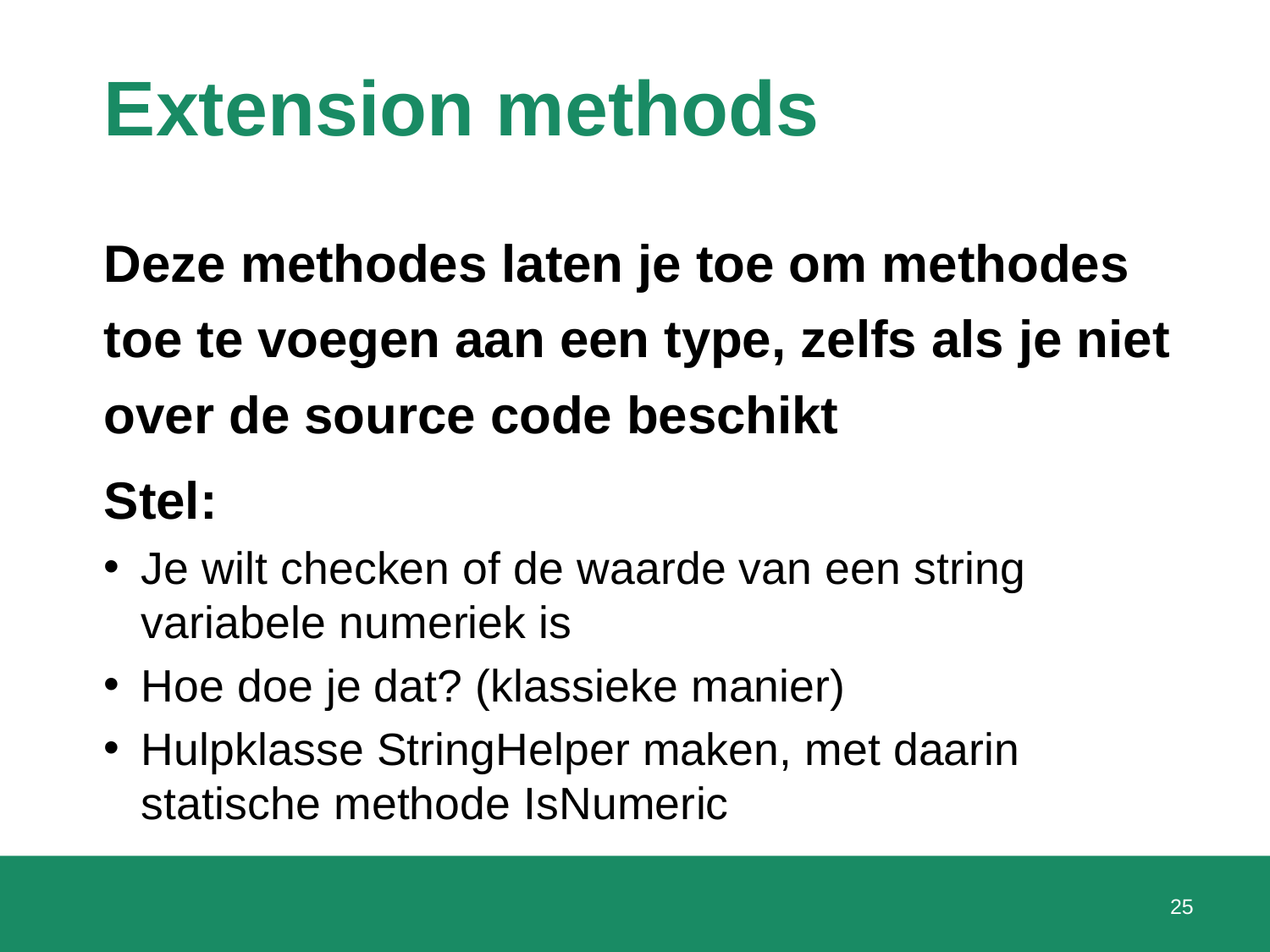

# Extension methods
Deze methodes laten je toe om methodes toe te voegen aan een type, zelfs als je niet over de source code beschikt
Stel:
Je wilt checken of de waarde van een string variabele numeriek is
Hoe doe je dat? (klassieke manier)
Hulpklasse StringHelper maken, met daarin statische methode IsNumeric
25